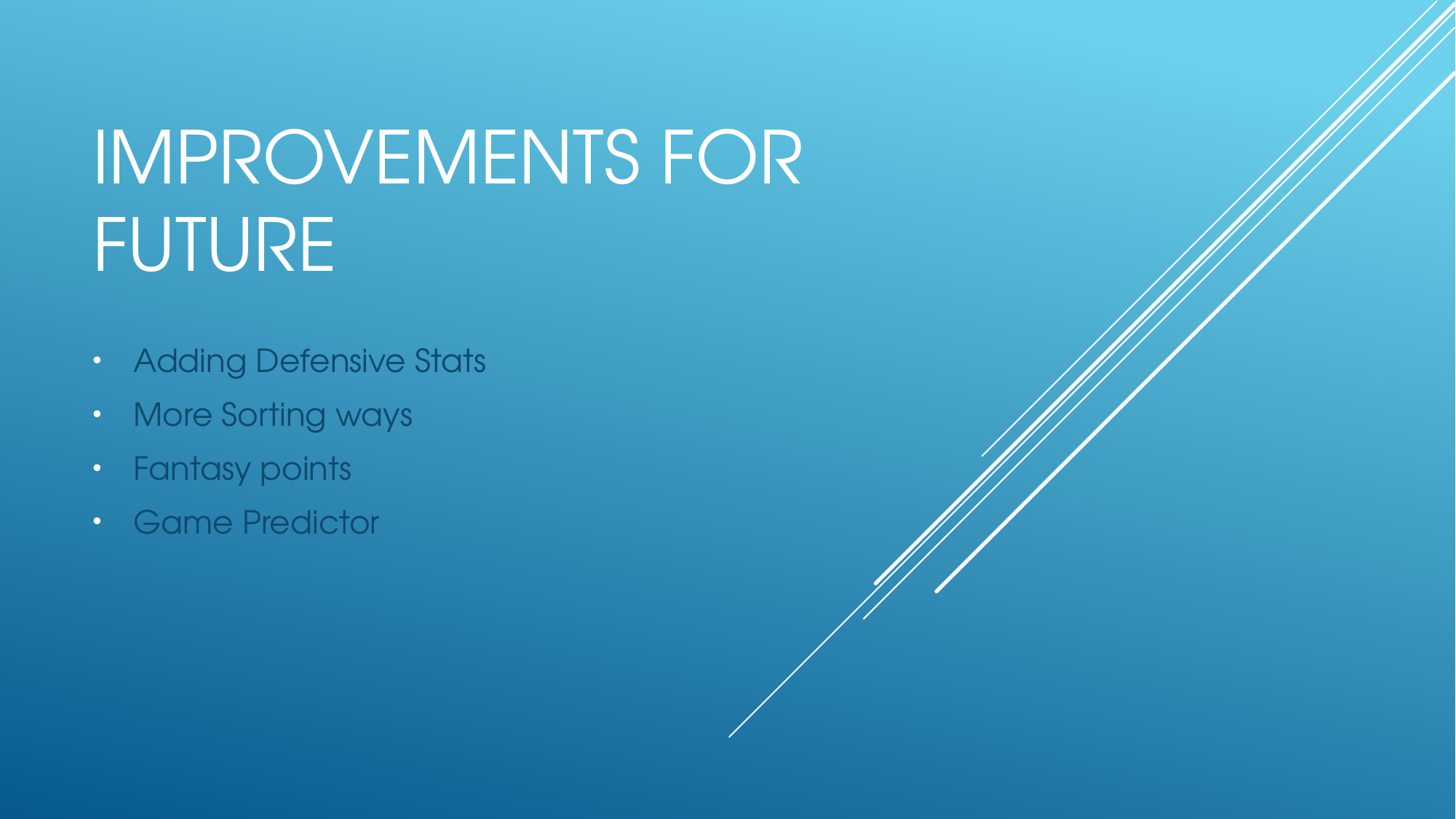

# Improvements For Future
Adding Defensive Stats
More Sorting ways
Fantasy points
Game Predictor